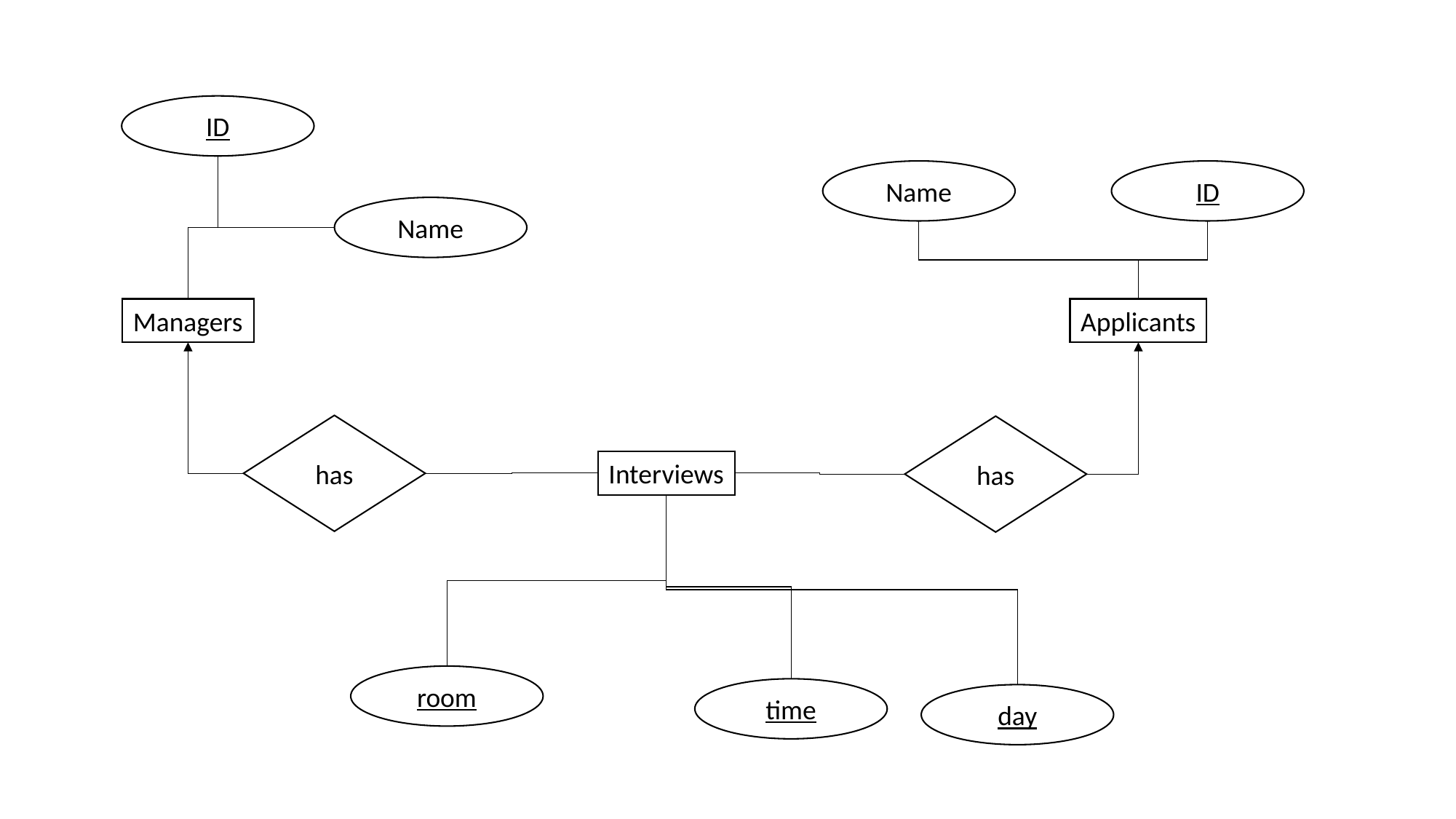

ID
Name
ID
Name
Managers
Applicants
has
has
Interviews
room
time
day